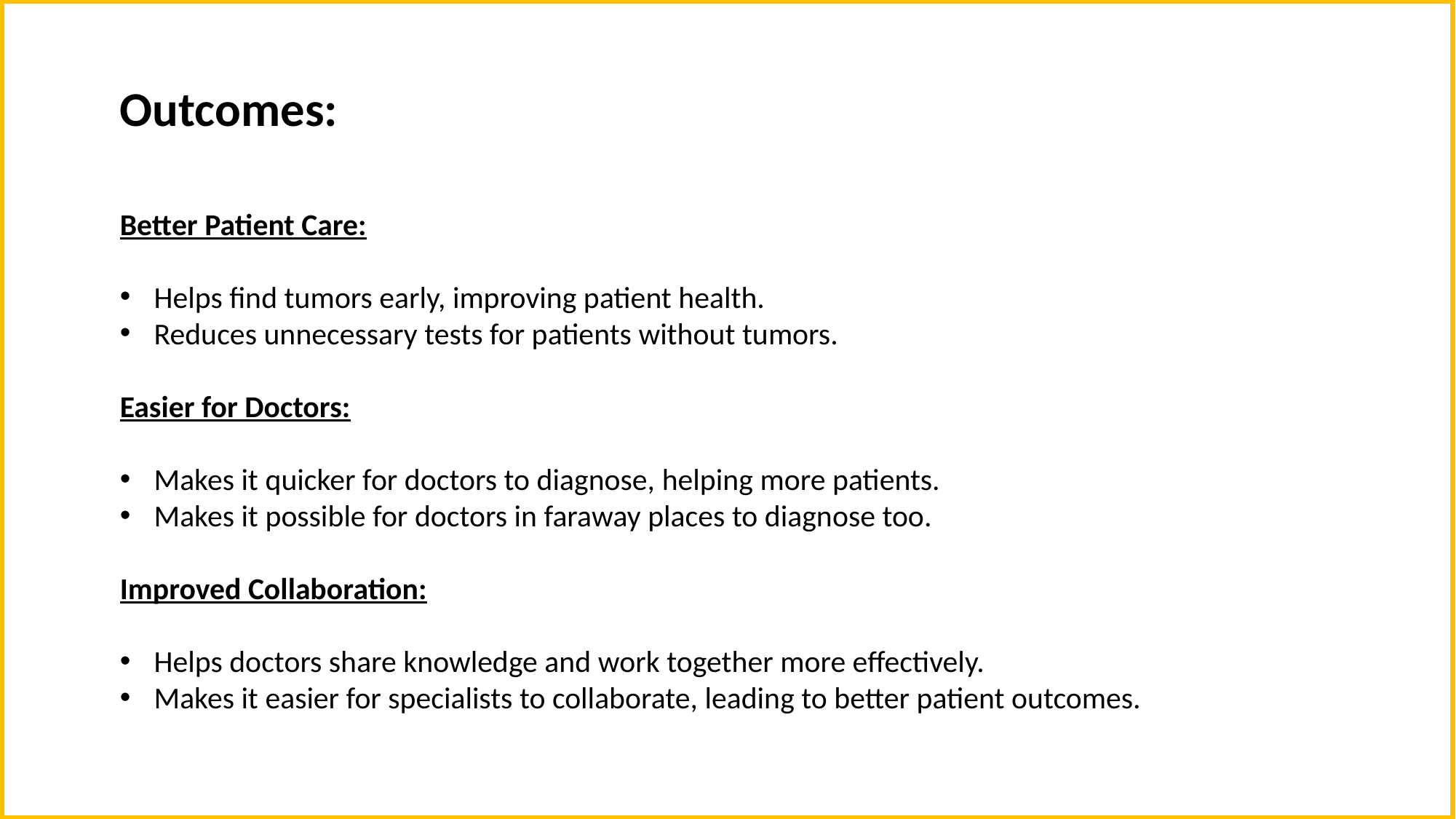

Outcomes:
Better Patient Care:

Helps find tumors early, improving patient health.
Reduces unnecessary tests for patients without tumors.

Easier for Doctors:

Makes it quicker for doctors to diagnose, helping more patients.
Makes it possible for doctors in faraway places to diagnose too.

Improved Collaboration:

Helps doctors share knowledge and work together more effectively.
Makes it easier for specialists to collaborate, leading to better patient outcomes.